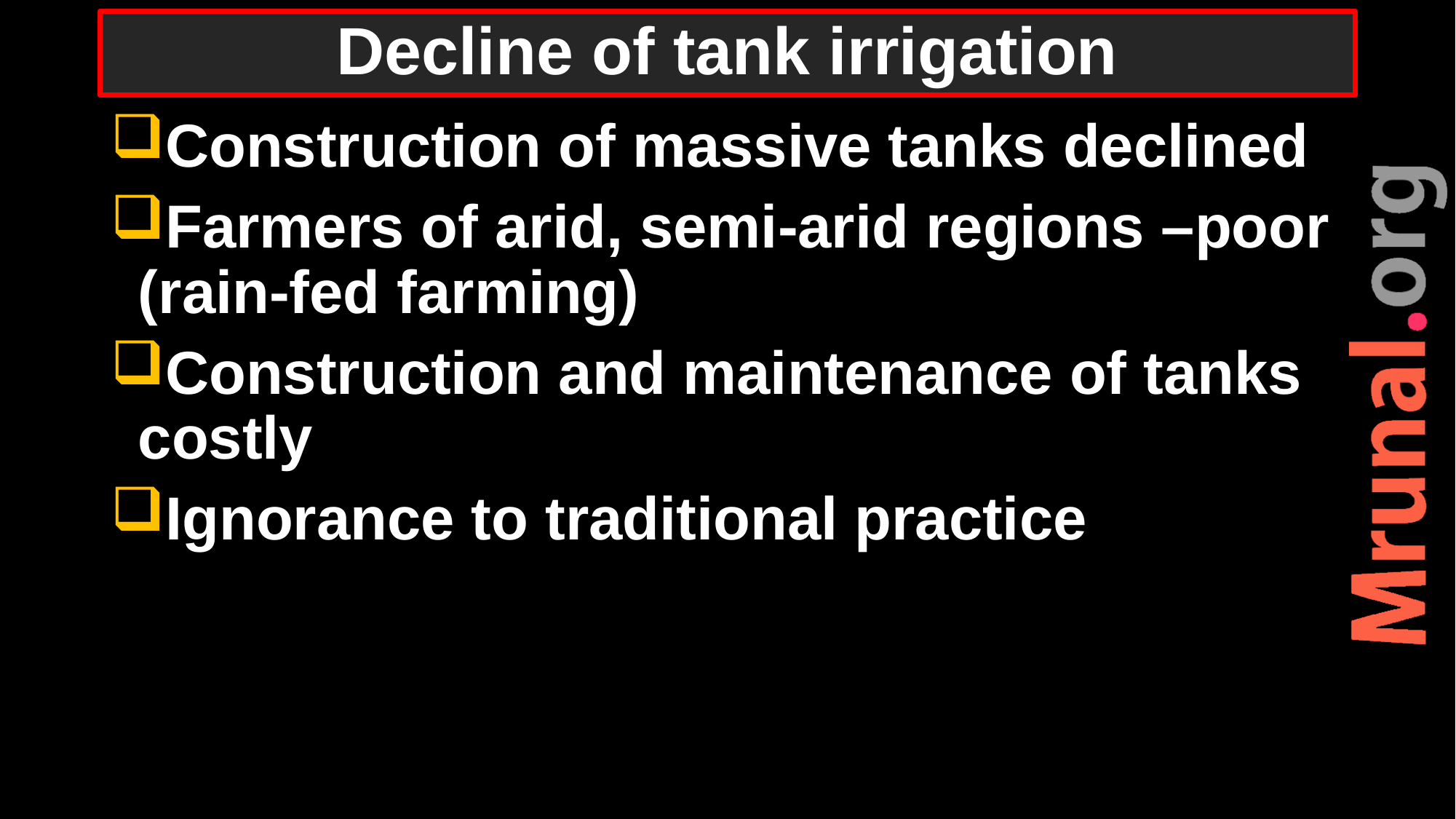

# Decline of tank irrigation
Construction of massive tanks declined
Farmers of arid, semi-arid regions –poor (rain-fed farming)
Construction and maintenance of tanks costly
Ignorance to traditional practice